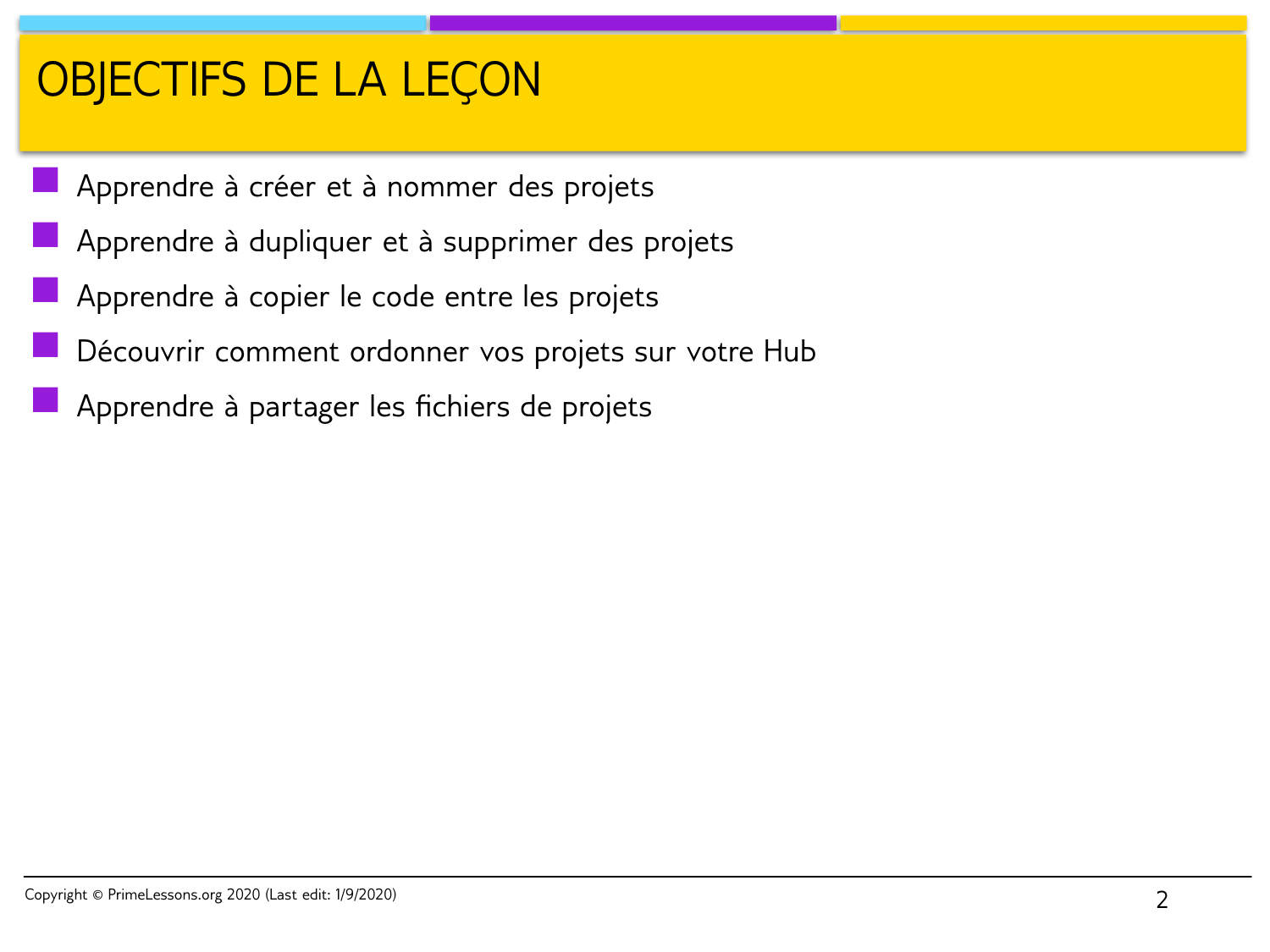

# Objectifs de la leçon
Apprendre à créer et à nommer des projets
Apprendre à dupliquer et à supprimer des projets
Apprendre à copier le code entre les projets
Découvrir comment ordonner vos projets sur votre Hub
Apprendre à partager les fichiers de projets

2
Copyright © PrimeLessons.org 2020 (Last edit: 1/9/2020)